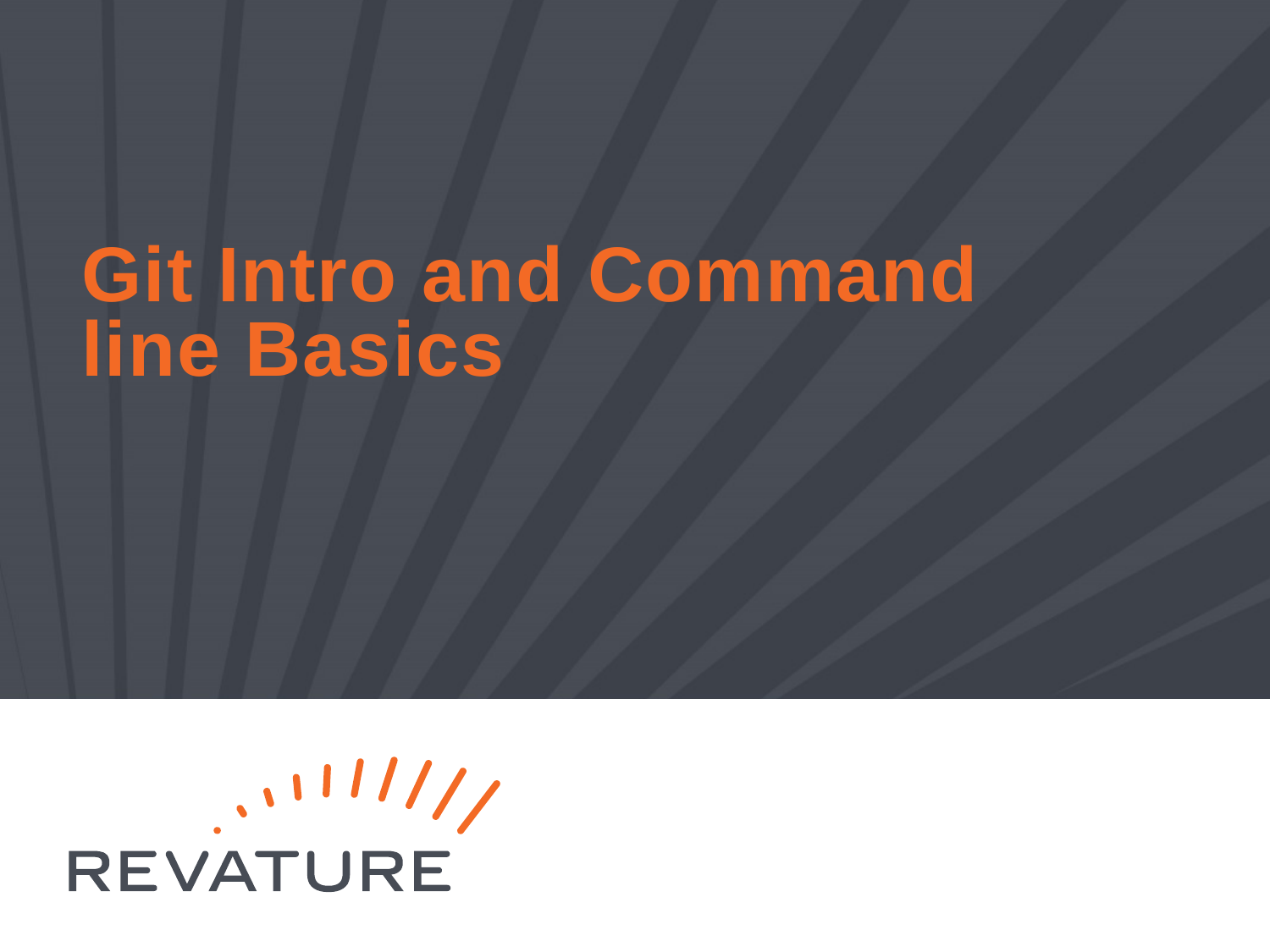

# Git Intro and Command line Basics